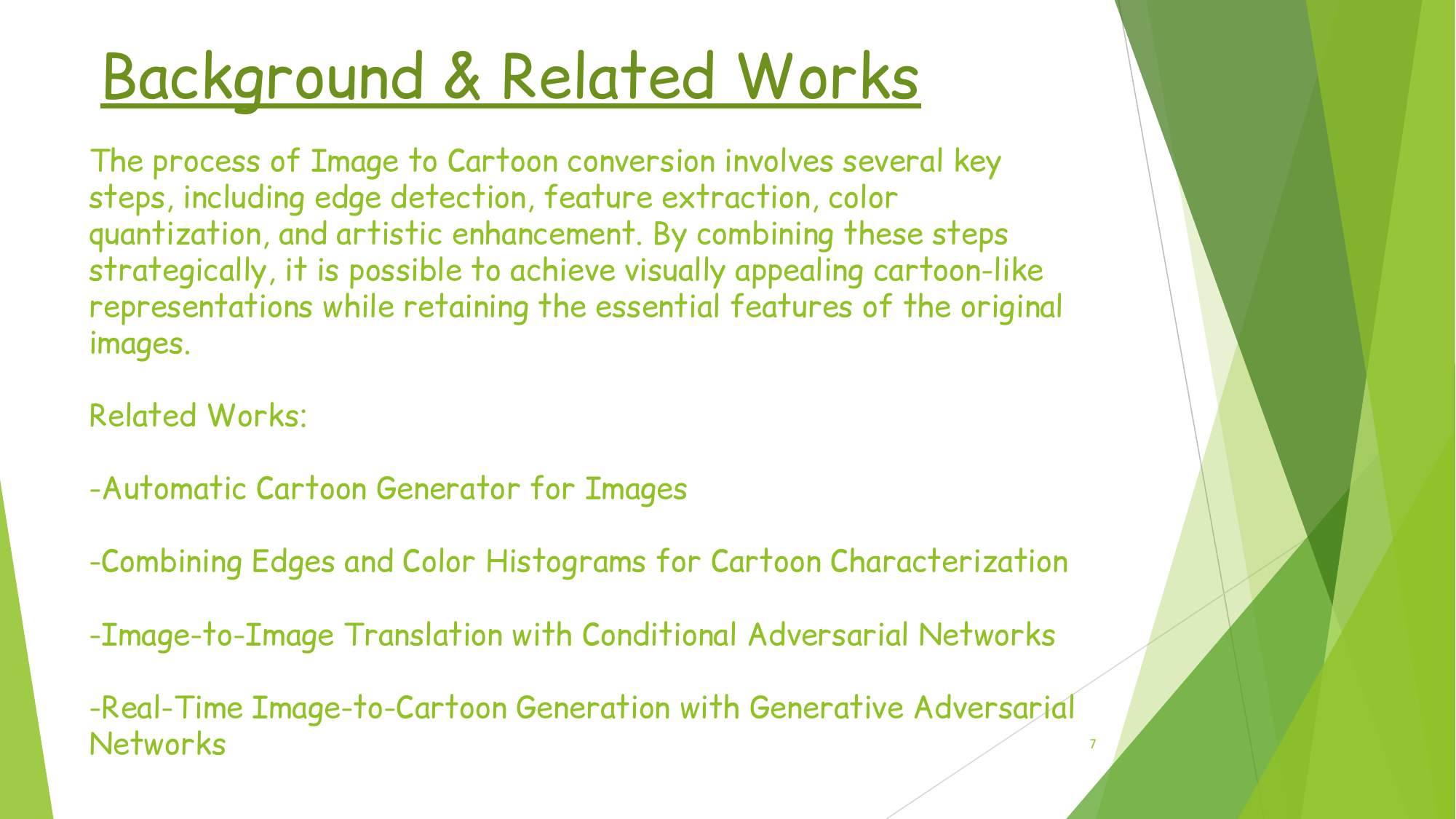

Background & Related Works
The process of Image to Cartoon conversion involves several key steps, including edge detection, feature extraction, color quantization, and artistic enhancement. By combining these steps strategically, it is possible to achieve visually appealing cartoon-like representations while retaining the essential features of the original images.

Related Works:

-Automatic Cartoon Generator for Images

-Combining Edges and Color Histograms for Cartoon Characterization

-Image-to-Image Translation with Conditional Adversarial Networks

-Real-Time Image-to-Cartoon Generation with Generative Adversarial Networks

7